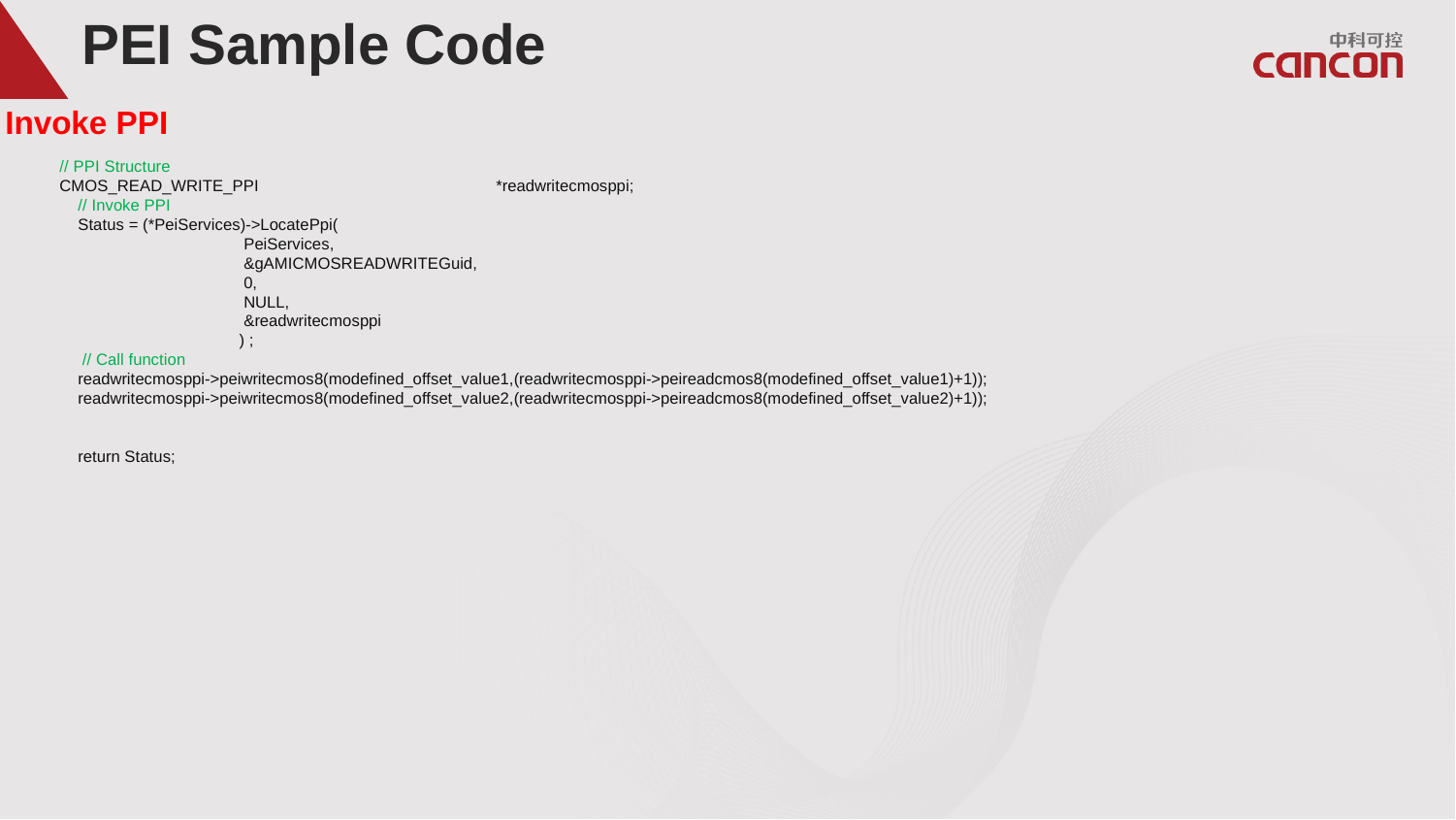

# PEI Sample Code
Invoke PPI

// PPI Structure
CMOS_READ_WRITE_PPI 		*readwritecmosppi;
    // Invoke PPI
    Status = (*PeiServices)->LocatePpi(
                                        PeiServices,
                                        &gAMICMOSREADWRITEGuid,
                                        0,
                                        NULL,
                                        &readwritecmosppi
                                       ) ;
     // Call function
    readwritecmosppi->peiwritecmos8(modefined_offset_value1,(readwritecmosppi->peireadcmos8(modefined_offset_value1)+1));
    readwritecmosppi->peiwritecmos8(modefined_offset_value2,(readwritecmosppi->peireadcmos8(modefined_offset_value2)+1));

    return Status;